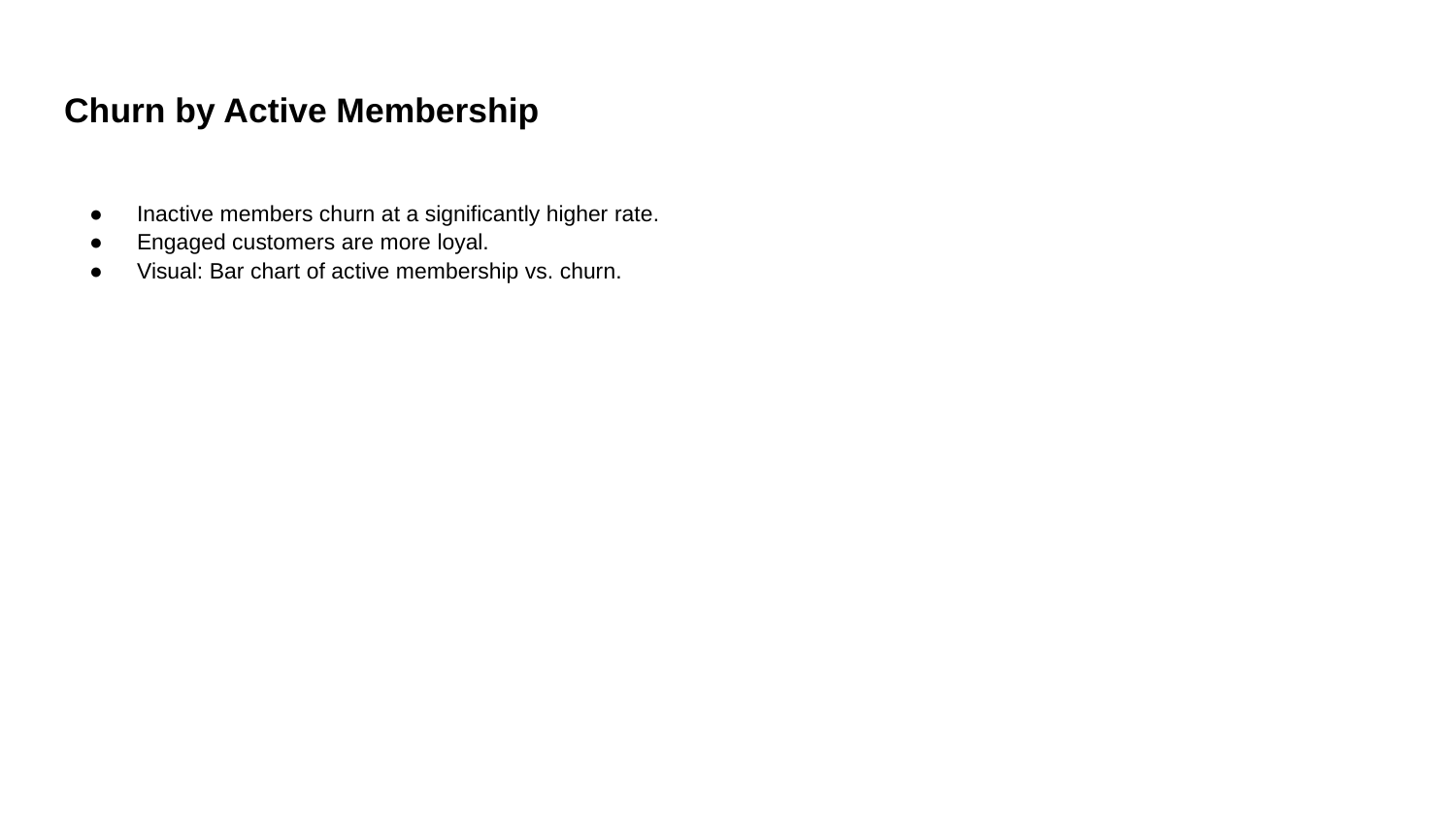

# Churn by Active Membership

Inactive members churn at a significantly higher rate.
Engaged customers are more loyal.
Visual: Bar chart of active membership vs. churn.